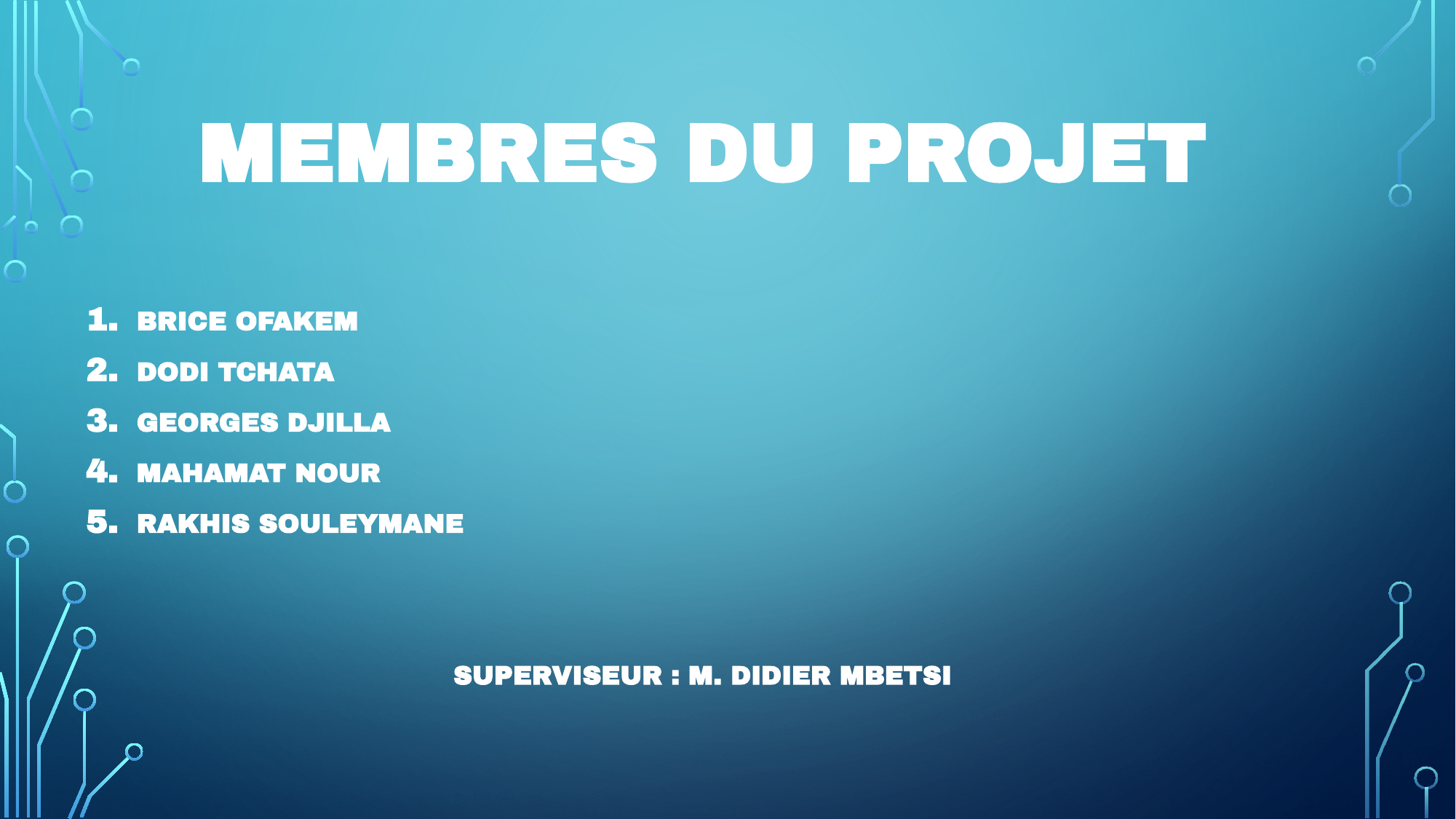

# Membres du projet
Brice ofakem
Dodi tchata
Georges djilla
Mahamat nour
Rakhis souleymane

Superviseur : m. didier mbetsi